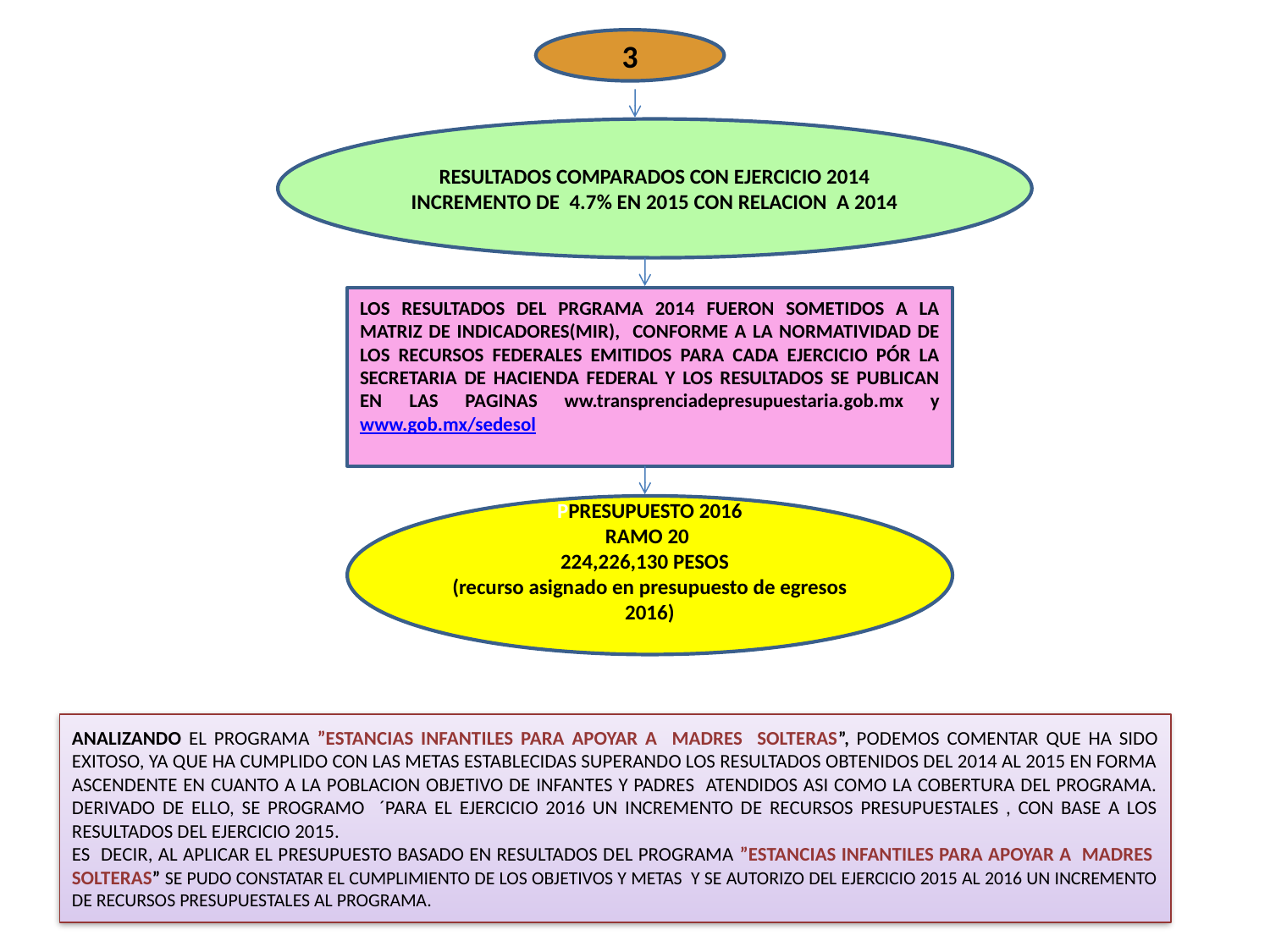

3
RESULTADOS COMPARADOS CON EJERCICIO 2014
INCREMENTO DE  4.7% EN 2015 CON RELACION  A 2014
LOS RESULTADOS DEL PRGRAMA 2014 FUERON SOMETIDOS A LA MATRIZ DE INDICADORES(MIR),  CONFORME A LA NORMATIVIDAD DE LOS RECURSOS FEDERALES EMITIDOS PARA CADA EJERCICIO PÓR LA SECRETARIA DE HACIENDA FEDERAL Y LOS RESULTADOS SE PUBLICAN EN LAS PAGINAS ww.transprenciadepresupuestaria.gob.mx y www.gob.mx/sedesol

PPRESUPUESTO 2016
RAMO 20
224,226,130 PESOS
(recurso asignado en presupuesto de egresos 2016)

ANALIZANDO EL PROGRAMA ”ESTANCIAS INFANTILES PARA APOYAR A  MADRES  SOLTERAS”, PODEMOS COMENTAR QUE HA SIDO EXITOSO, YA QUE HA CUMPLIDO CON LAS METAS ESTABLECIDAS SUPERANDO LOS RESULTADOS OBTENIDOS DEL 2014 AL 2015 EN FORMA ASCENDENTE EN CUANTO A LA POBLACION OBJETIVO DE INFANTES Y PADRES  ATENDIDOS ASI COMO LA COBERTURA DEL PROGRAMA. DERIVADO DE ELLO, SE PROGRAMO  ´PARA EL EJERCICIO 2016 UN INCREMENTO DE RECURSOS PRESUPUESTALES , CON BASE A LOS RESULTADOS DEL EJERCICIO 2015.
ES  DECIR, AL APLICAR EL PRESUPUESTO BASADO EN RESULTADOS DEL PROGRAMA ”ESTANCIAS INFANTILES PARA APOYAR A  MADRES  SOLTERAS” SE PUDO CONSTATAR EL CUMPLIMIENTO DE LOS OBJETIVOS Y METAS  Y SE AUTORIZO DEL EJERCICIO 2015 AL 2016 UN INCREMENTO DE RECURSOS PRESUPUESTALES AL PROGRAMA.